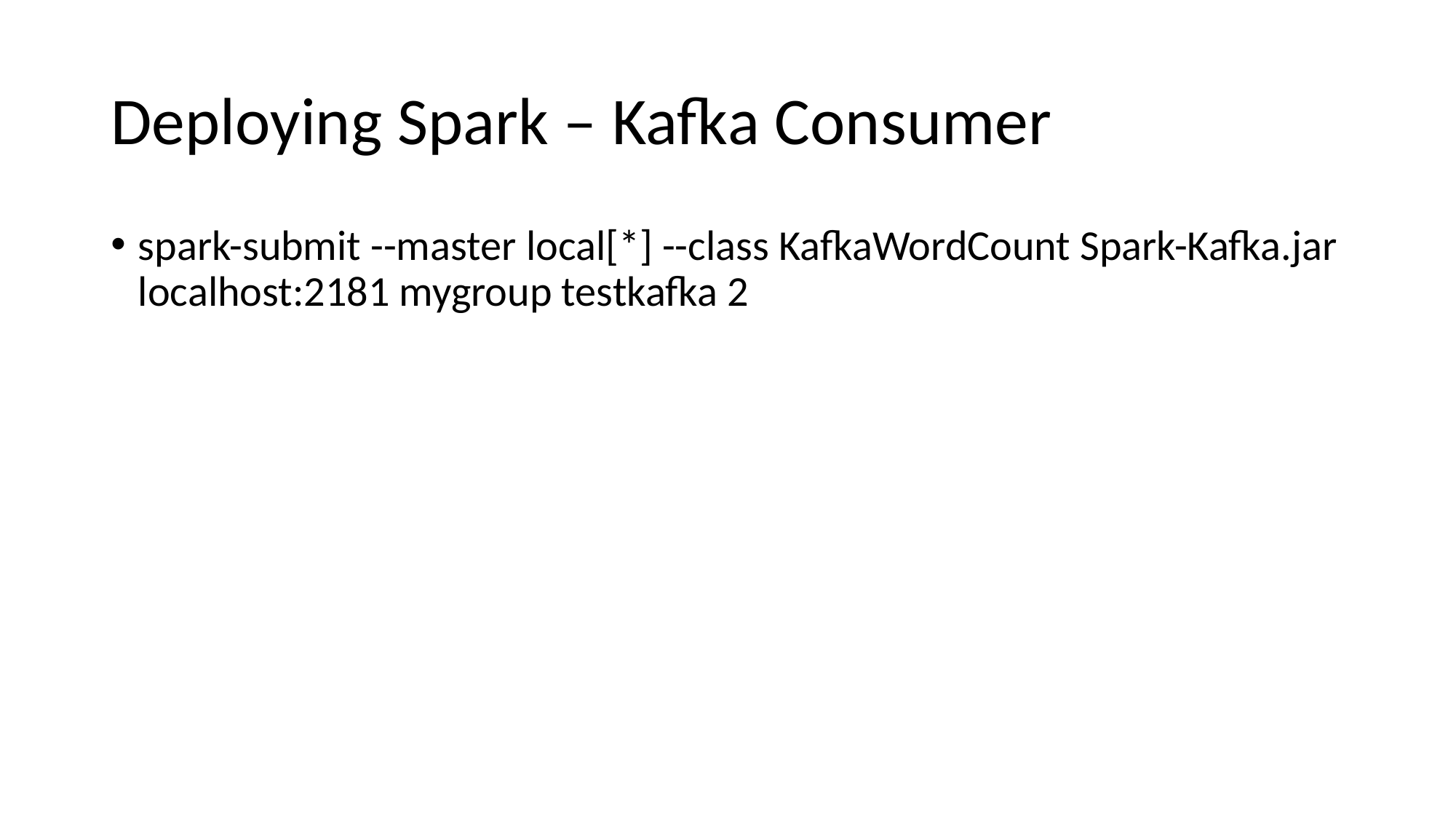

# Deploying Spark – Kafka Consumer
spark-submit --master local[*] --class KafkaWordCount Spark-Kafka.jar localhost:2181 mygroup testkafka 2